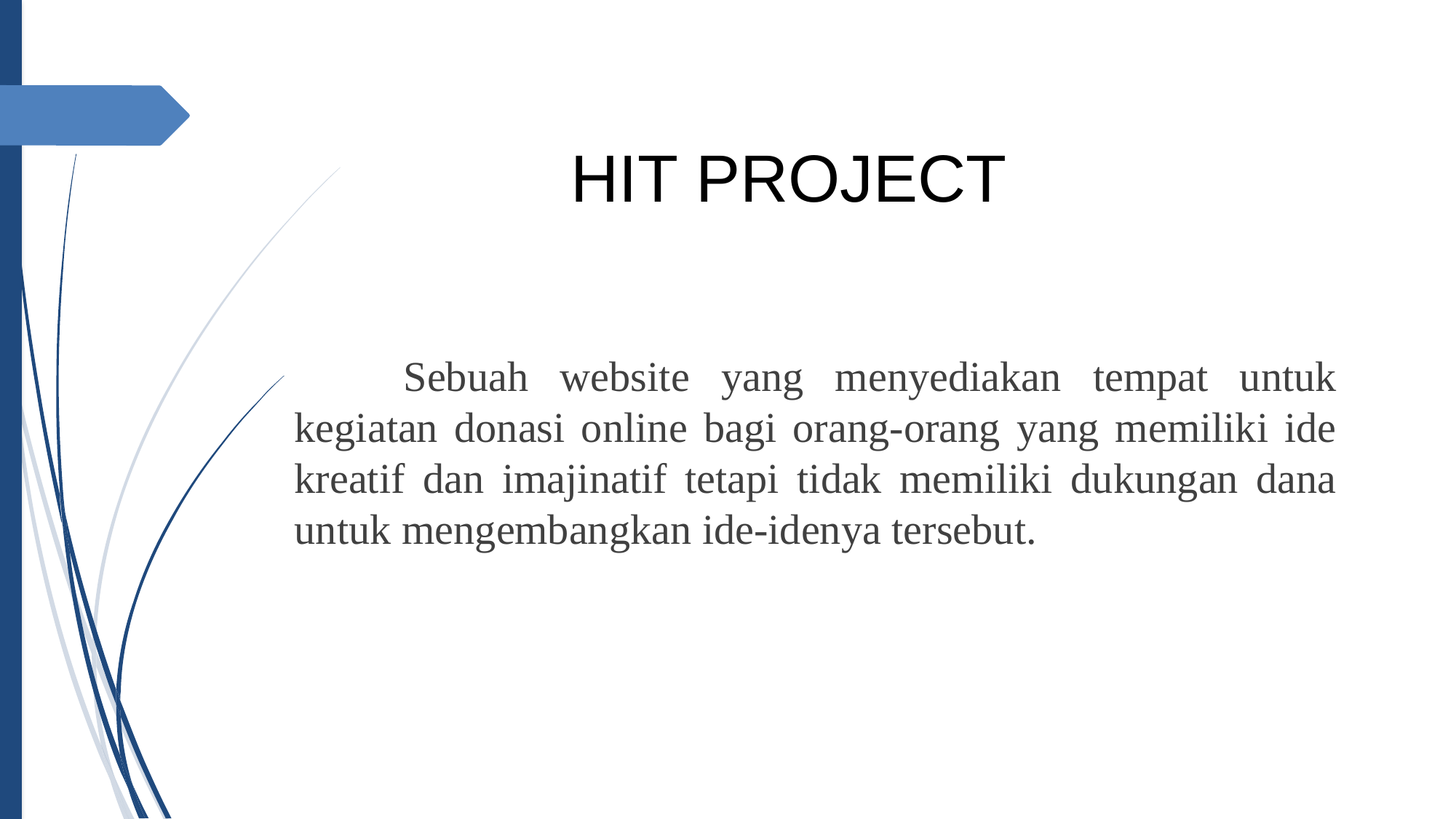

HIT PROJECT
	Sebuah website yang menyediakan tempat untuk kegiatan donasi online bagi orang-orang yang memiliki ide kreatif dan imajinatif tetapi tidak memiliki dukungan dana untuk mengembangkan ide-idenya tersebut.